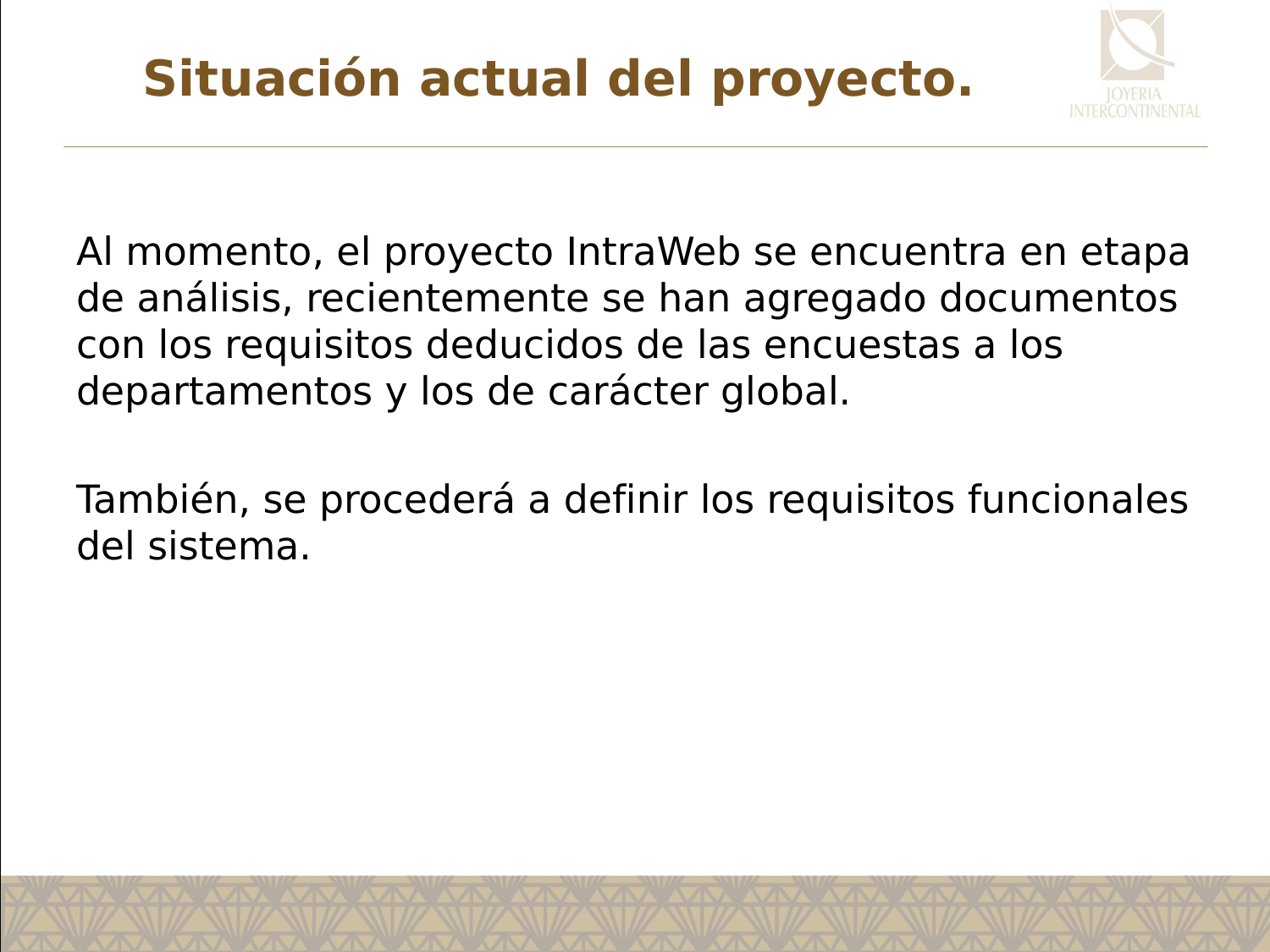

# Situación actual del proyecto.

Al momento, el proyecto IntraWeb se encuentra en etapa de análisis, recientemente se han agregado documentos con los requisitos deducidos de las encuestas a los departamentos y los de carácter global.

También, se procederá a definir los requisitos funcionales del sistema.